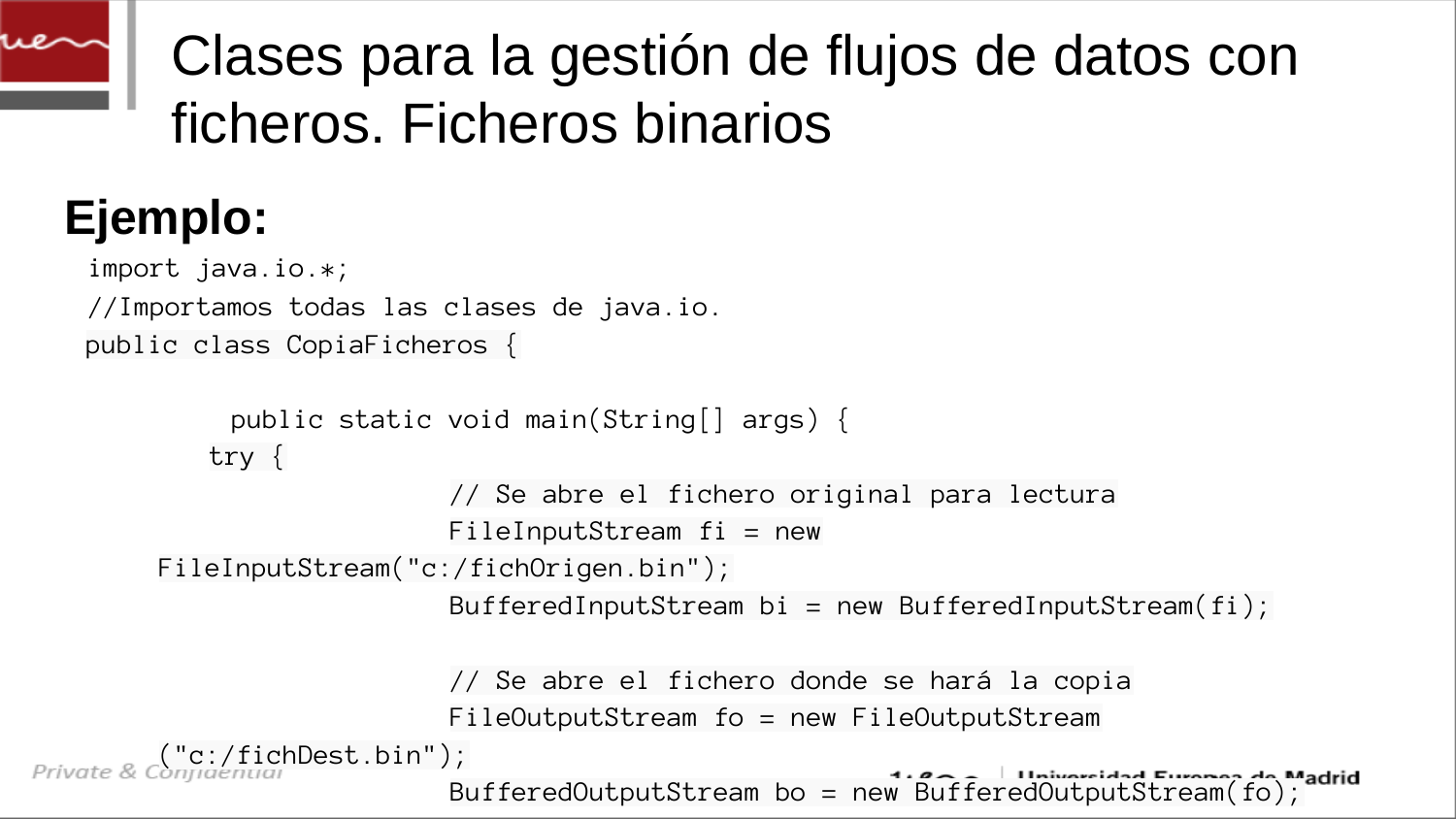

# Clases para la gestión de flujos de datos con ficheros. Ficheros binarios
Ejemplo:
import java.io.*;
//Importamos todas las clases de java.io.
public class CopiaFicheros {
	public static void main(String[] args) {
try {
		// Se abre el fichero original para lectura
		FileInputStream fi = new FileInputStream("c:/fichOrigen.bin");
		BufferedInputStream bi = new BufferedInputStream(fi);
		// Se abre el fichero donde se hará la copia
		FileOutputStream fo = new FileOutputStream ("c:/fichDest.bin");
		BufferedOutputStream bo = new BufferedOutputStream(fo);